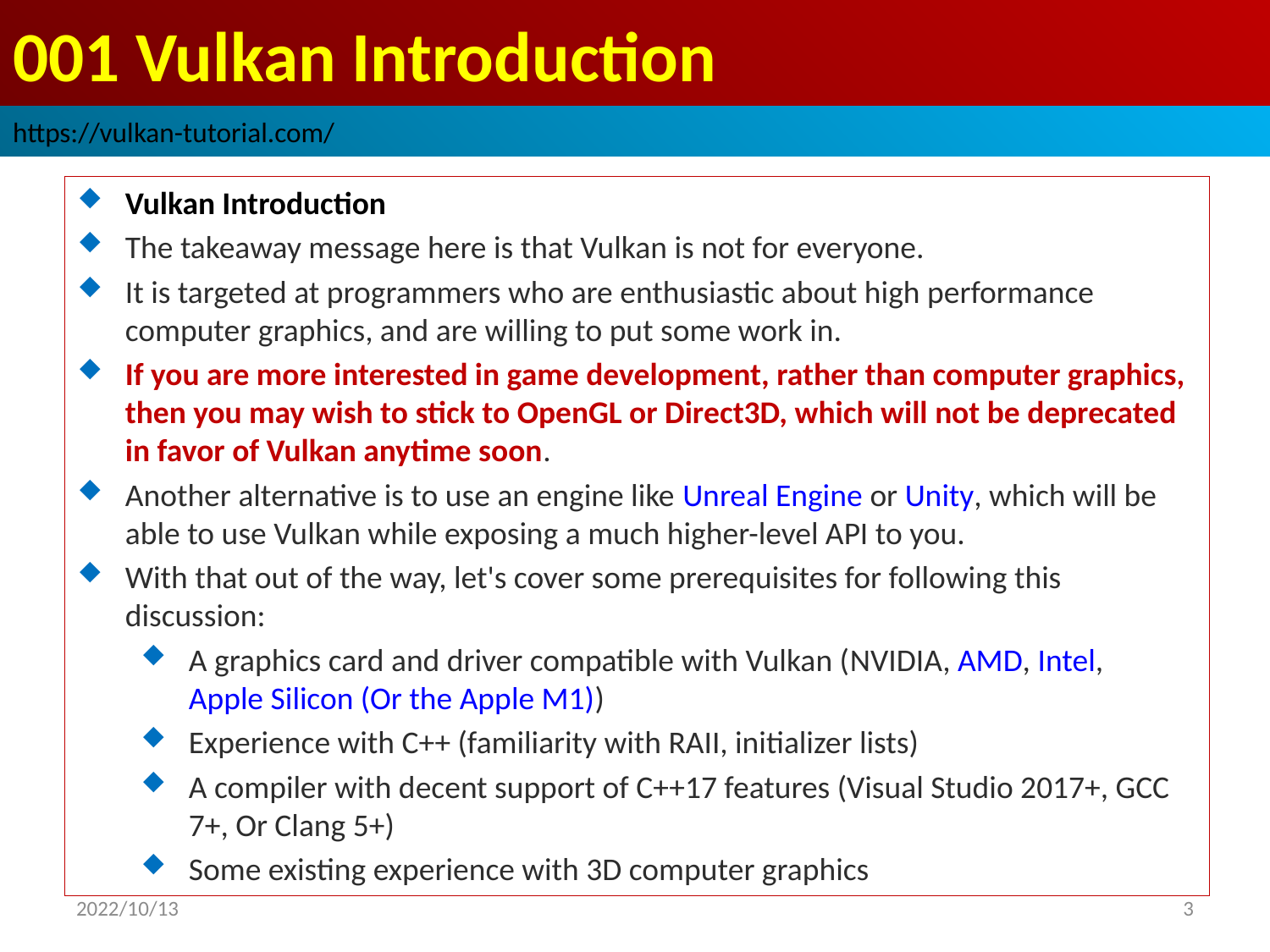

# 001 Vulkan Introduction
https://vulkan-tutorial.com/
Vulkan Introduction
The takeaway message here is that Vulkan is not for everyone.
It is targeted at programmers who are enthusiastic about high performance computer graphics, and are willing to put some work in.
If you are more interested in game development, rather than computer graphics, then you may wish to stick to OpenGL or Direct3D, which will not be deprecated in favor of Vulkan anytime soon.
Another alternative is to use an engine like Unreal Engine or Unity, which will be able to use Vulkan while exposing a much higher-level API to you.
With that out of the way, let's cover some prerequisites for following this discussion:
A graphics card and driver compatible with Vulkan (NVIDIA, AMD, Intel, Apple Silicon (Or the Apple M1))
Experience with C++ (familiarity with RAII, initializer lists)
A compiler with decent support of C++17 features (Visual Studio 2017+, GCC 7+, Or Clang 5+)
Some existing experience with 3D computer graphics
2022/10/13
3